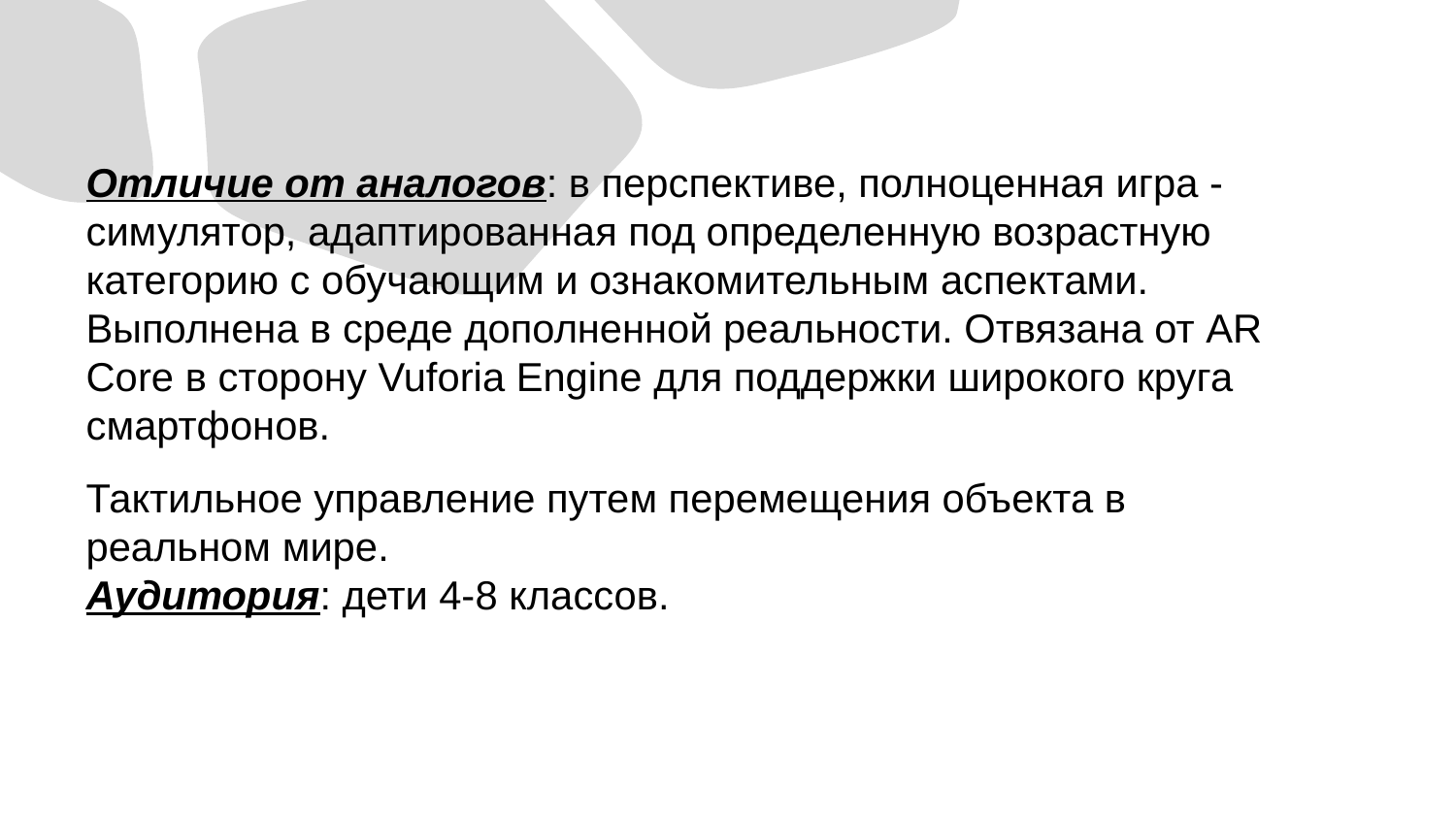

Отличие от аналогов: в перспективе, полноценная игра - симулятор, адаптированная под определенную возрастную категорию с обучающим и ознакомительным аспектами. Выполнена в среде дополненной реальности. Отвязана от AR Core в сторону Vuforia Engine для поддержки широкого круга смартфонов.
Тактильное управление путем перемещения объекта в реальном мире.
Аудитория: дети 4-8 классов.